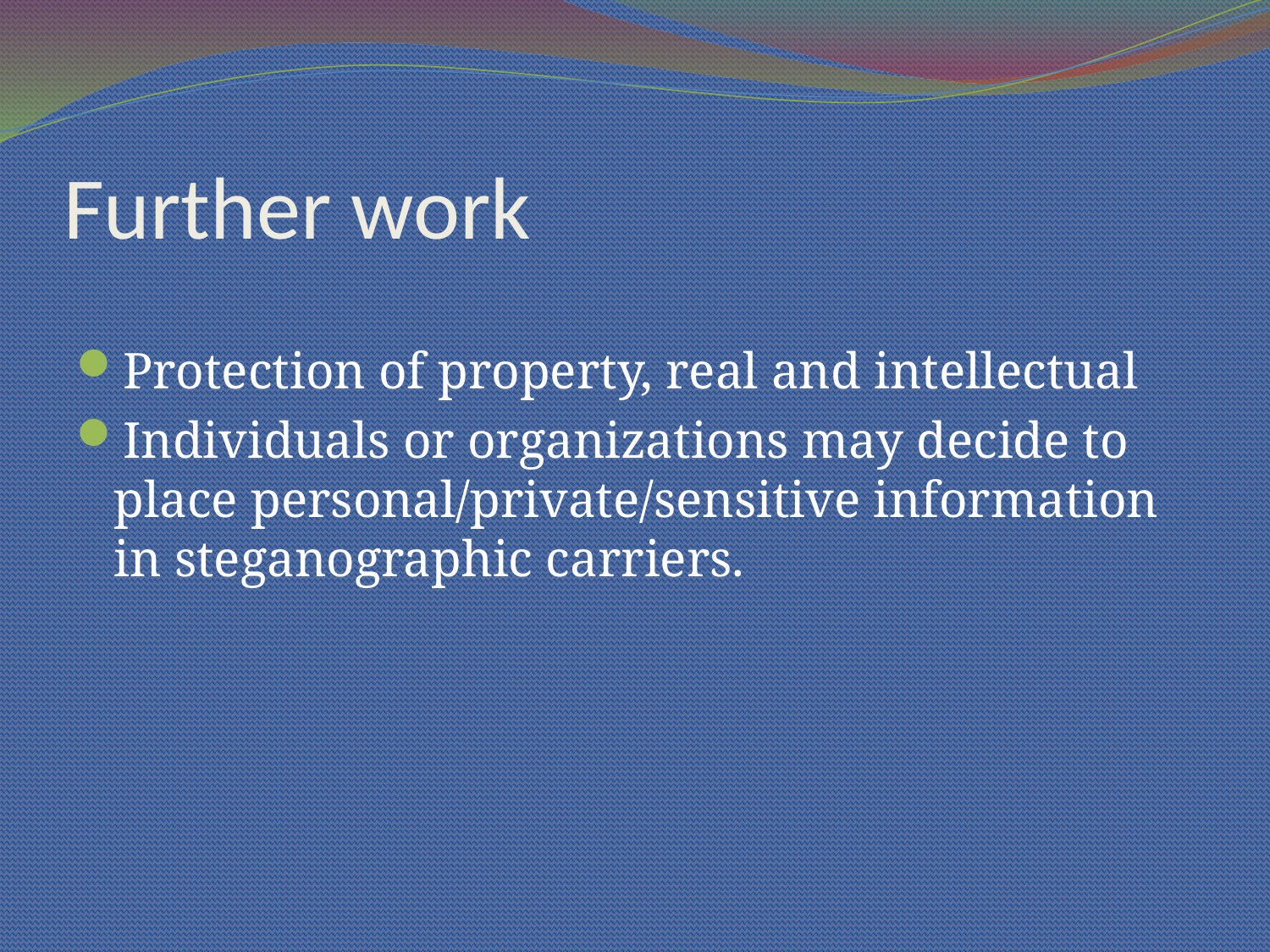

# Further work

Protection of property, real and intellectual
Individuals or organizations may decide to place personal/private/sensitive information in steganographic carriers.